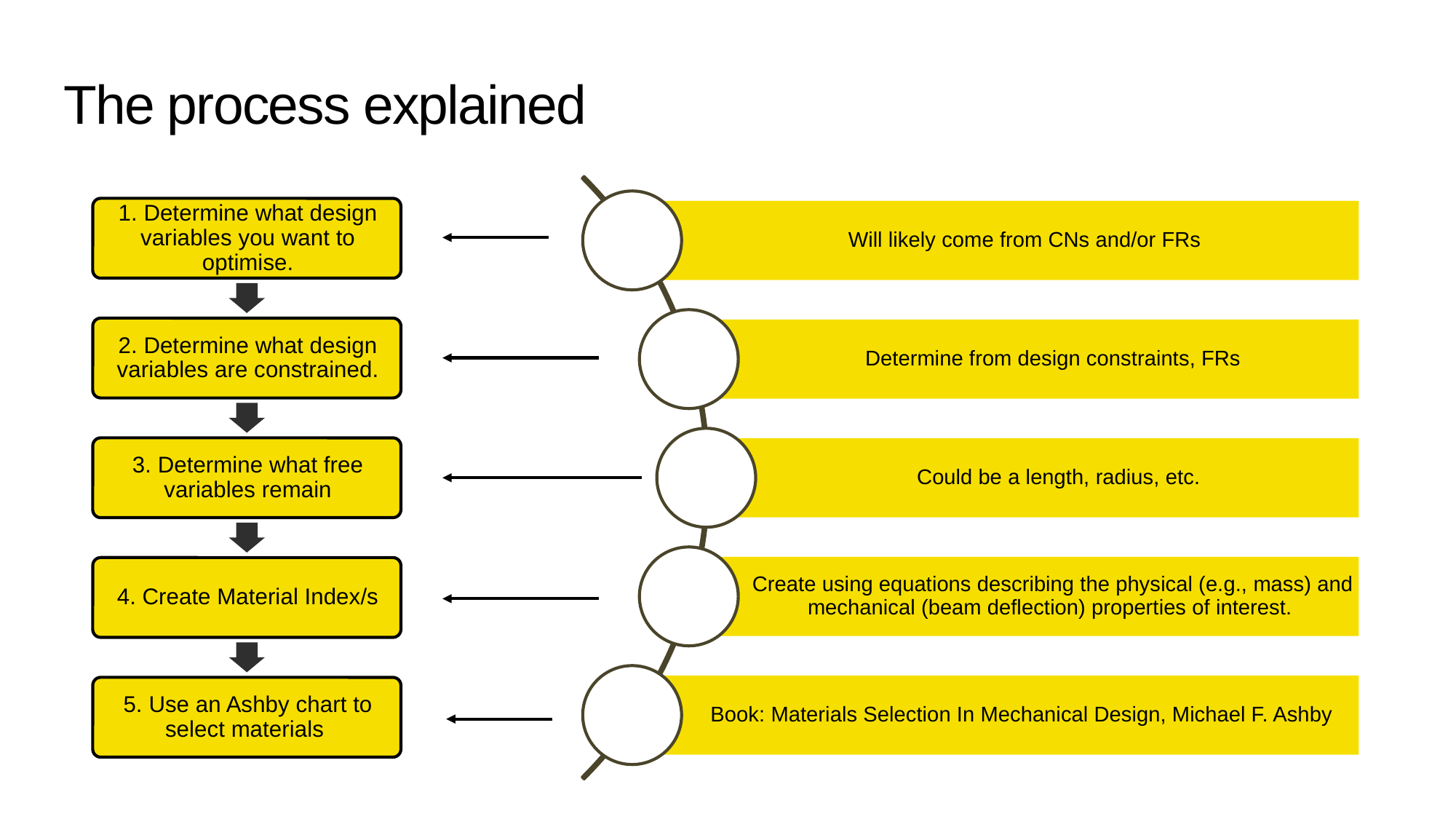

The process explained
Will likely come from CNs and/or FRs
Determine from design constraints, FRs
Could be a length, radius, etc.
Create using equations describing the physical (e.g., mass) and mechanical (beam deflection) properties of interest.
Book: Materials Selection In Mechanical Design, Michael F. Ashby
1. Determine what design variables you want to optimise.

2. Determine what design variables are constrained.

3. Determine what free variables remain

4. Create Material Index/s

5. Use an Ashby chart to select materials